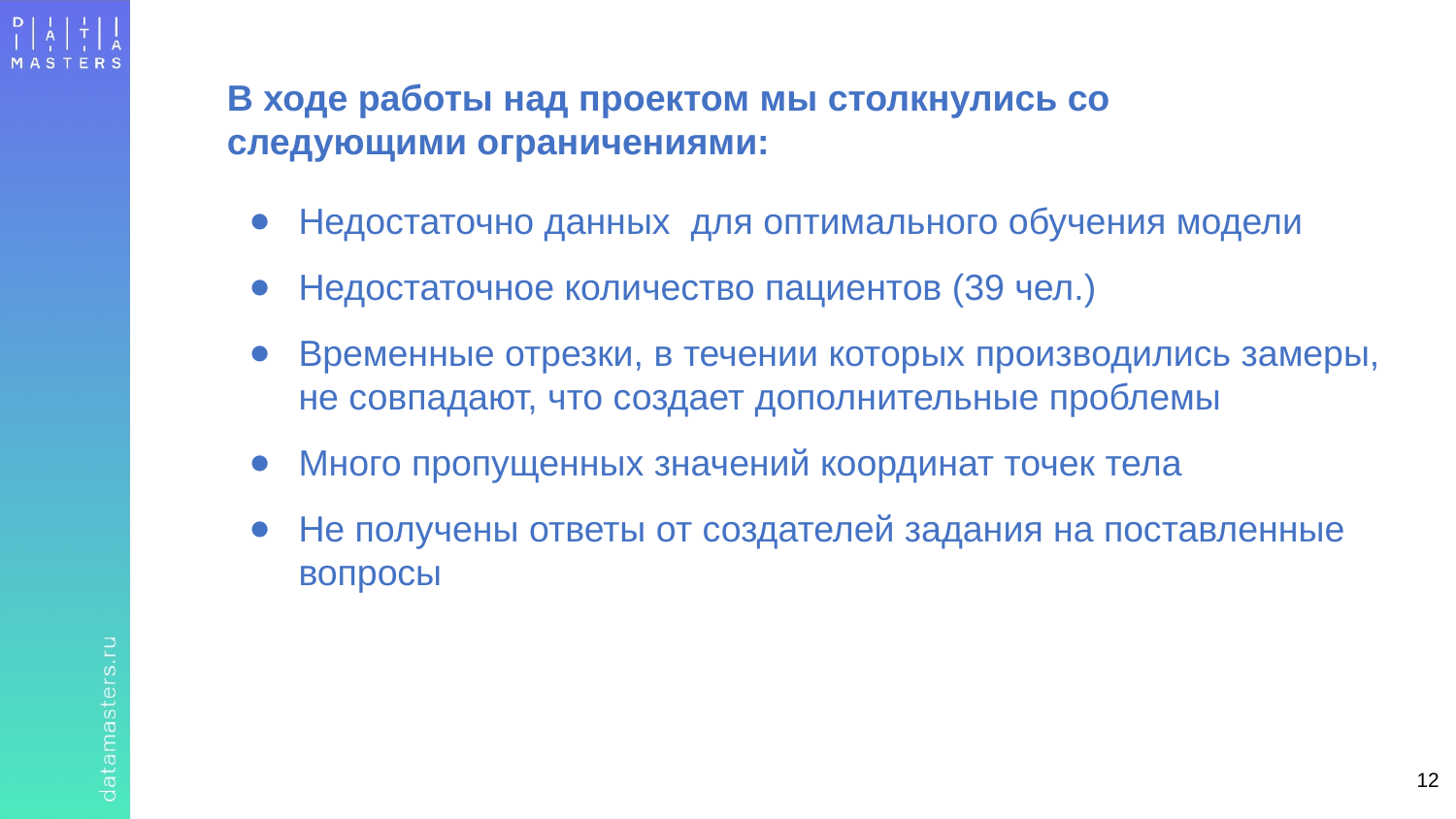

В ходе работы над проектом мы столкнулись со следующими ограничениями:
Недостаточно данных  для оптимального обучения модели
Недостаточное количество пациентов (39 чел.)
Временные отрезки, в течении которых производились замеры, не совпадают, что создает дополнительные проблемы
Много пропущенных значений координат точек тела
Не получены ответы от создателей задания на поставленные вопросы
12